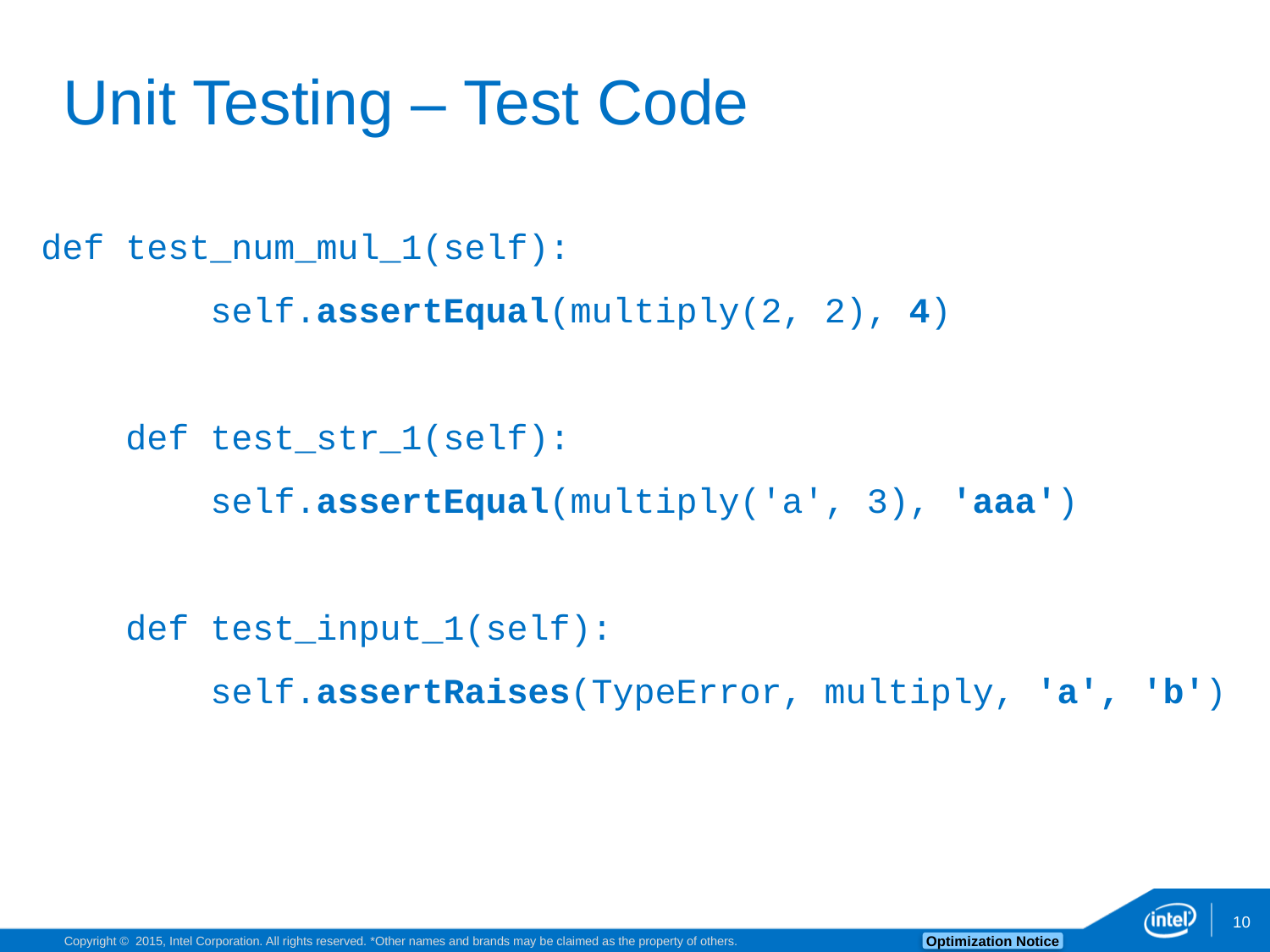

# Unit Testing – Test Code
def test_num_mul_1(self):
        self.assertEqual(multiply(2, 2), 4)

    def test_str_1(self):
        self.assertEqual(multiply('a', 3), 'aaa')

    def test_input_1(self):
        self.assertRaises(TypeError, multiply, 'a', 'b')

10